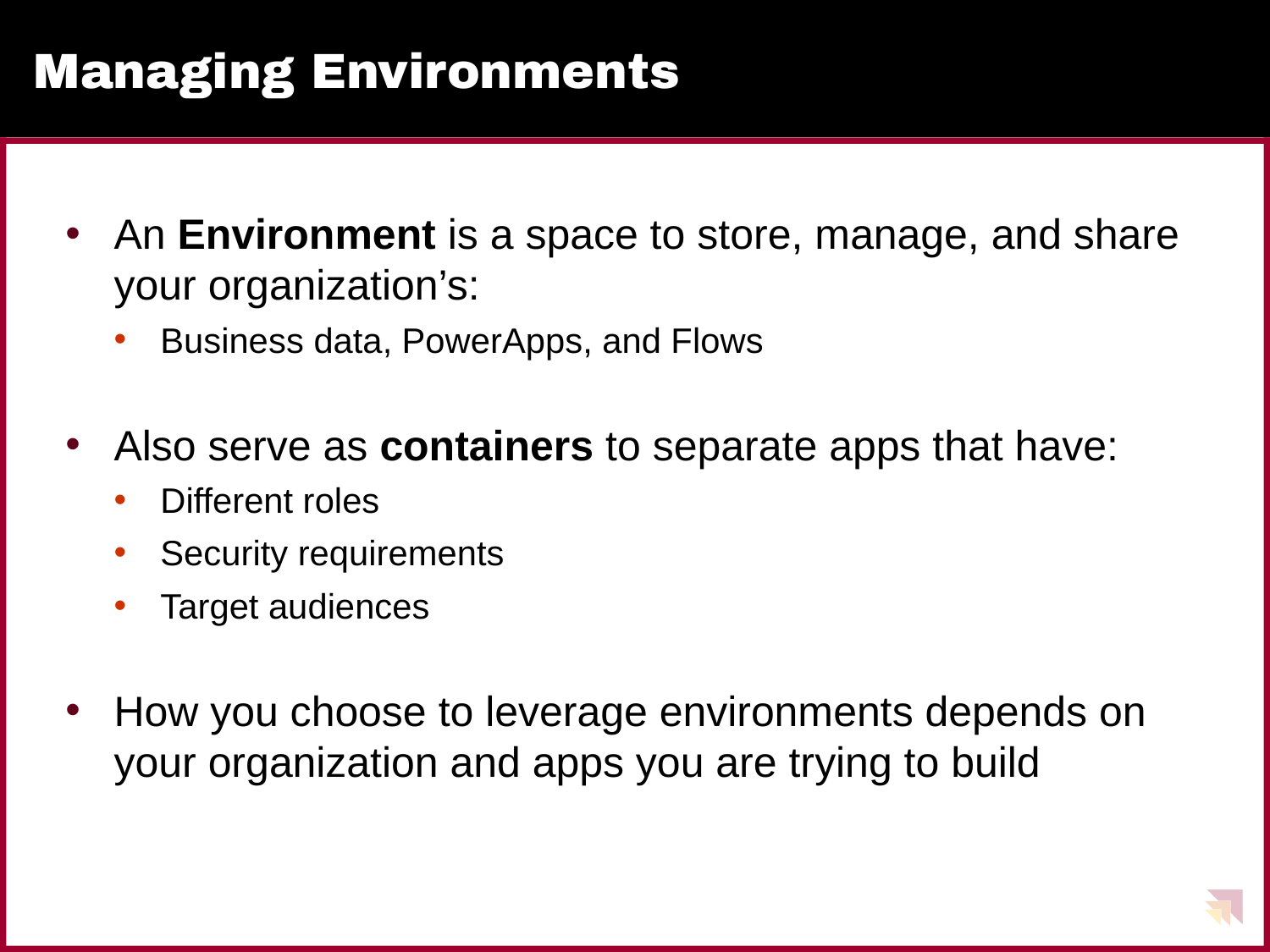

# Managing Environments
An Environment is a space to store, manage, and share your organization’s:
Business data, PowerApps, and Flows
Also serve as containers to separate apps that have:
Different roles
Security requirements
Target audiences
How you choose to leverage environments depends on your organization and apps you are trying to build